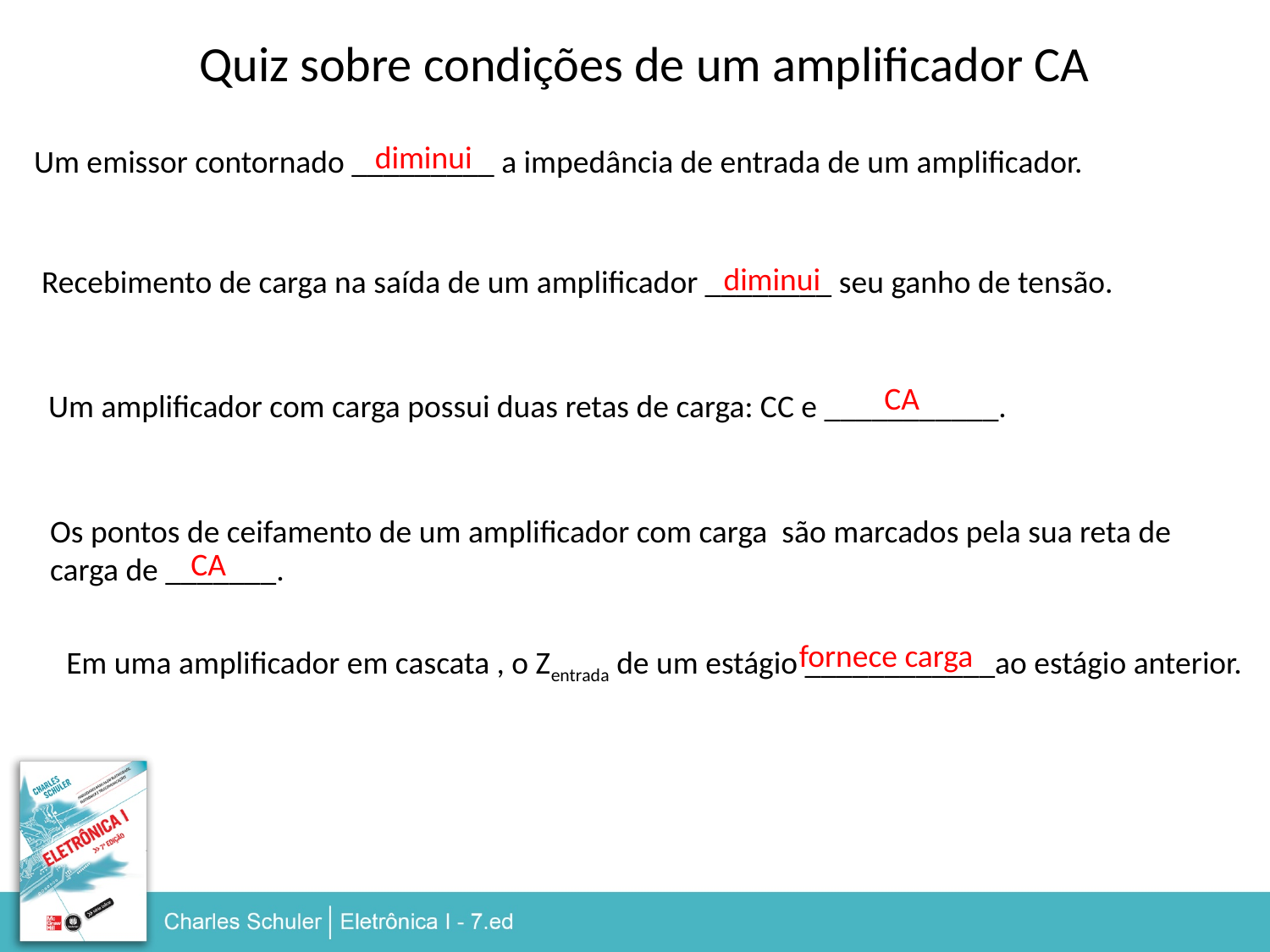

Quiz sobre condições de um amplificador CA
diminui
Um emissor contornado _________ a impedância de entrada de um amplificador.
diminui
Recebimento de carga na saída de um amplificador ________ seu ganho de tensão.
CA
Um amplificador com carga possui duas retas de carga: CC e ___________.
Os pontos de ceifamento de um amplificador com carga  são marcados pela sua reta de
carga de _______.
CA
fornece carga
Em uma amplificador em cascata , o Zentrada de um estágio ____________ao estágio anterior.